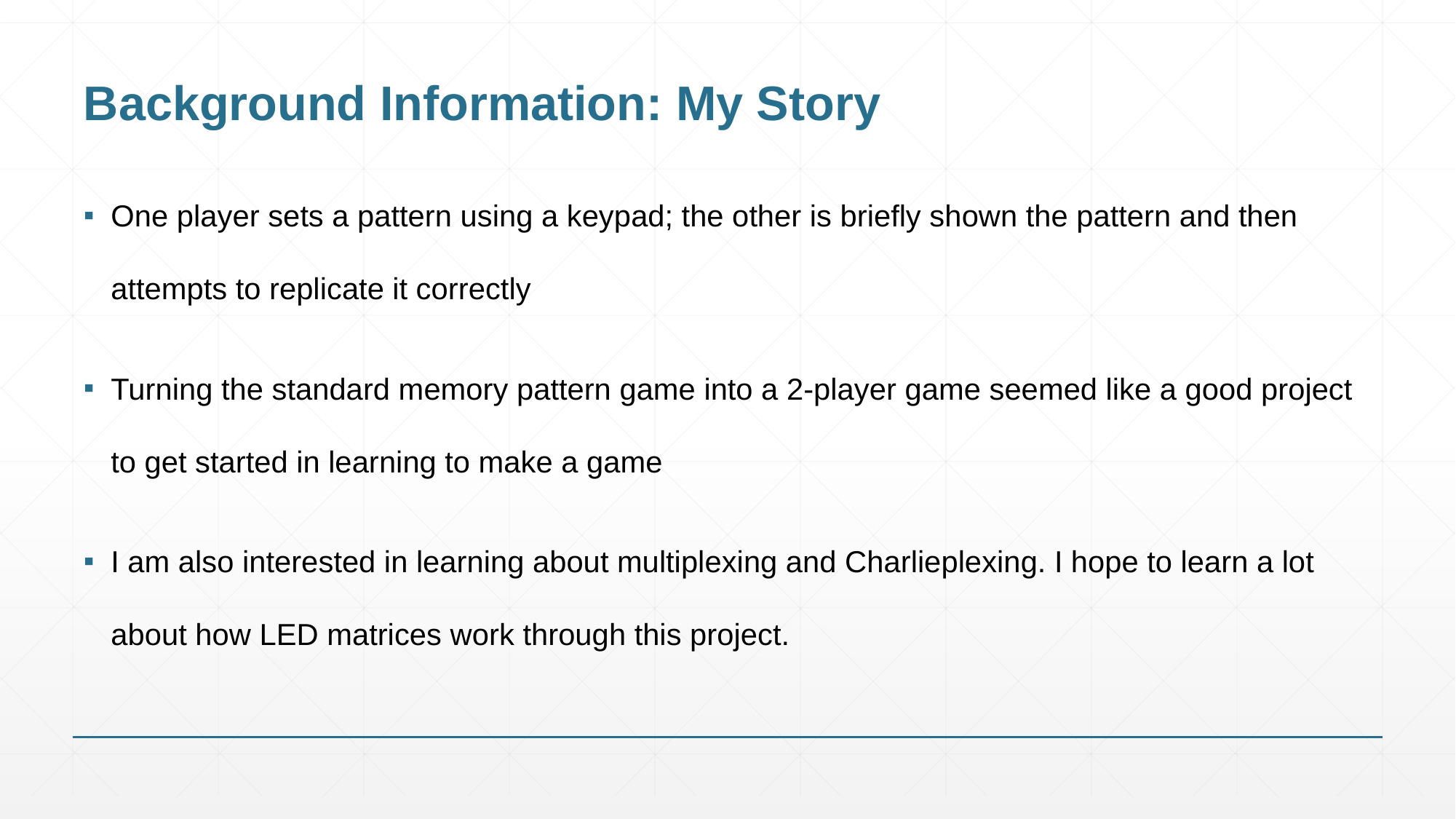

# Background Information: My Story
One player sets a pattern using a keypad; the other is briefly shown the pattern and then attempts to replicate it correctly
Turning the standard memory pattern game into a 2-player game seemed like a good project to get started in learning to make a game
I am also interested in learning about multiplexing and Charlieplexing. I hope to learn a lot about how LED matrices work through this project.